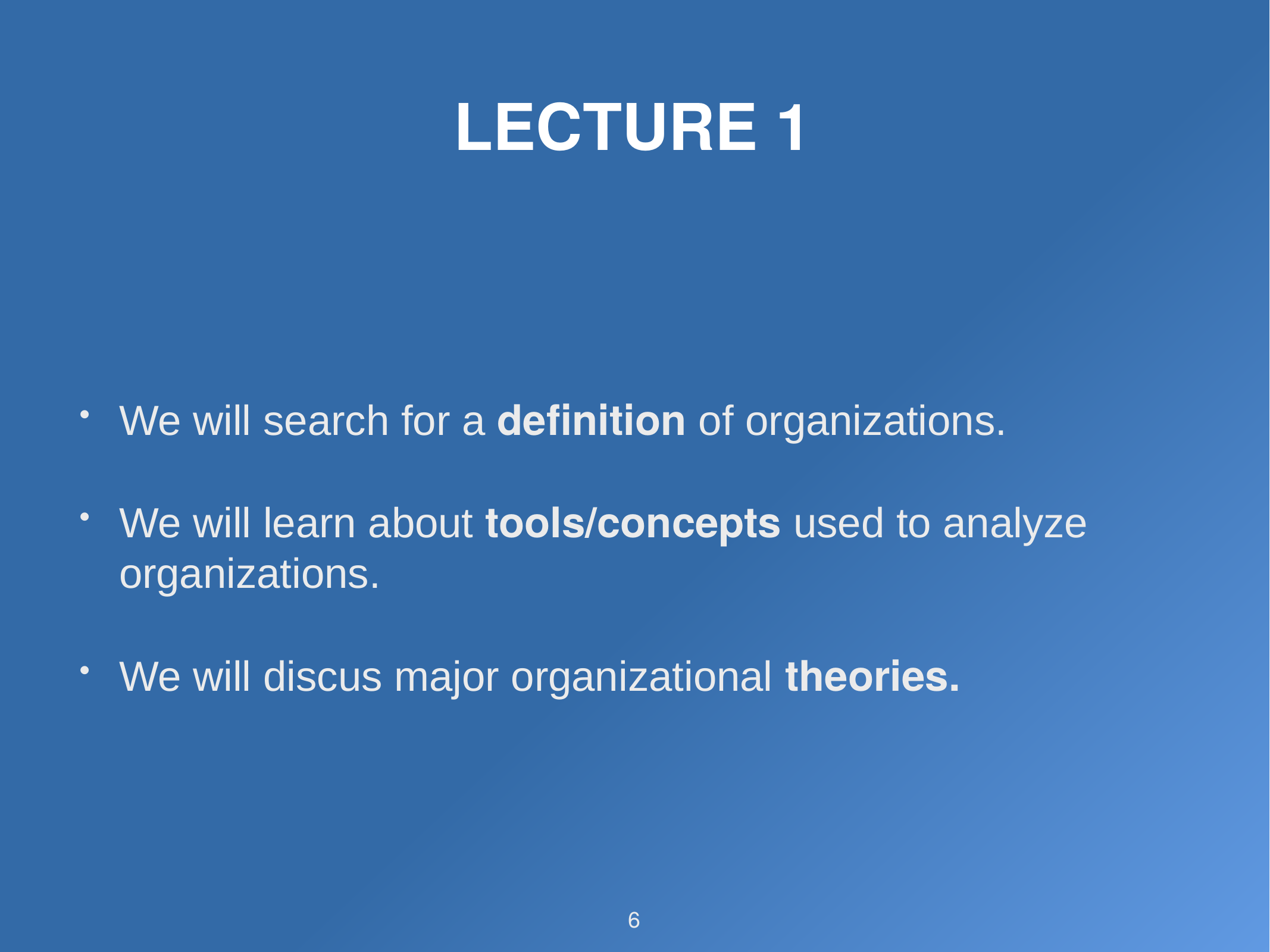

# LECTURE 1
We will search for a definition of organizations.
We will learn about tools/concepts used to analyze organizations.
We will discus major organizational theories.
6